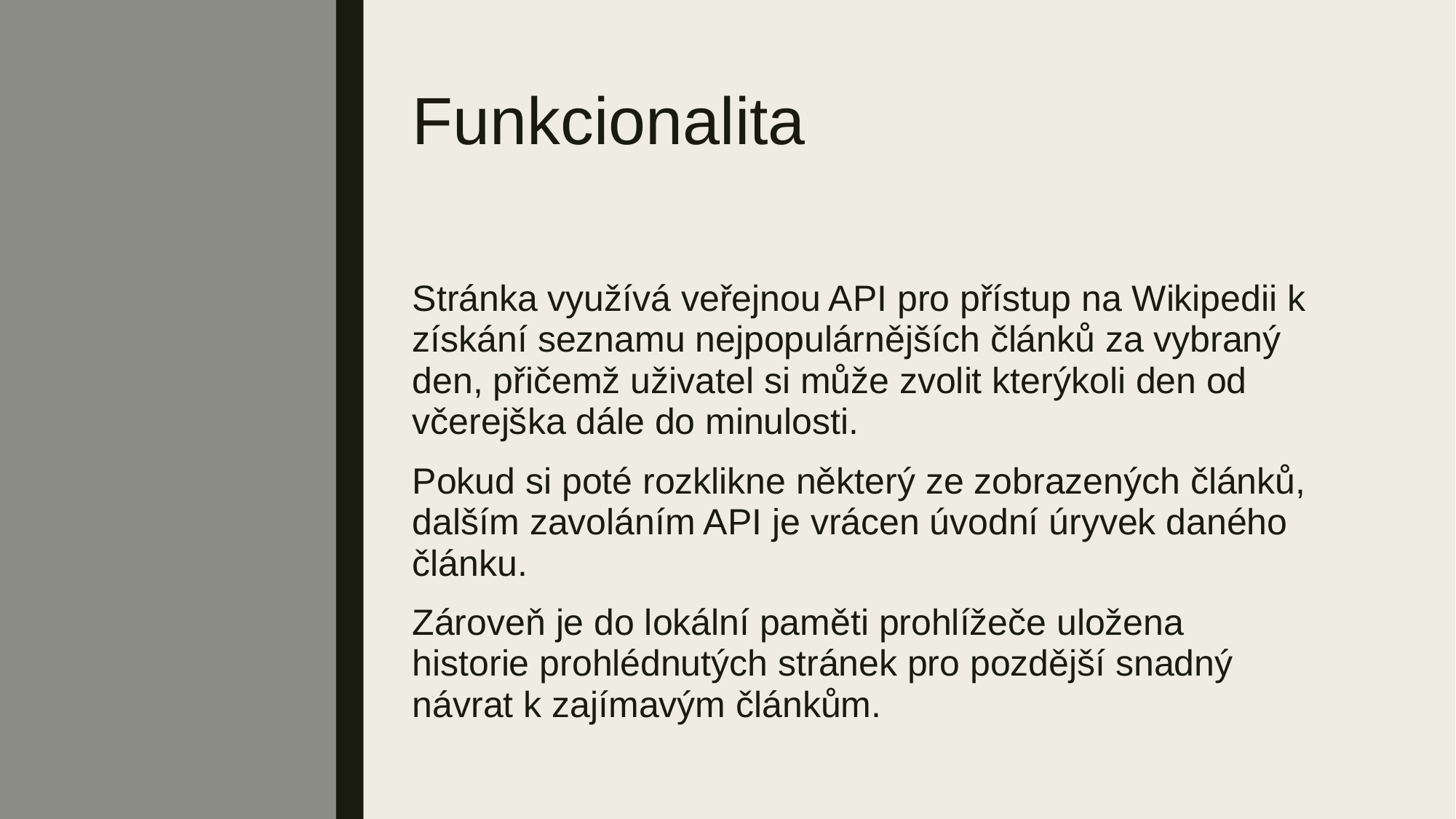

# Funkcionalita
Stránka využívá veřejnou API pro přístup na Wikipedii k získání seznamu nejpopulárnějších článků za vybraný den, přičemž uživatel si může zvolit kterýkoli den od včerejška dále do minulosti.
Pokud si poté rozklikne některý ze zobrazených článků, dalším zavoláním API je vrácen úvodní úryvek daného článku.
Zároveň je do lokální paměti prohlížeče uložena historie prohlédnutých stránek pro pozdější snadný návrat k zajímavým článkům.